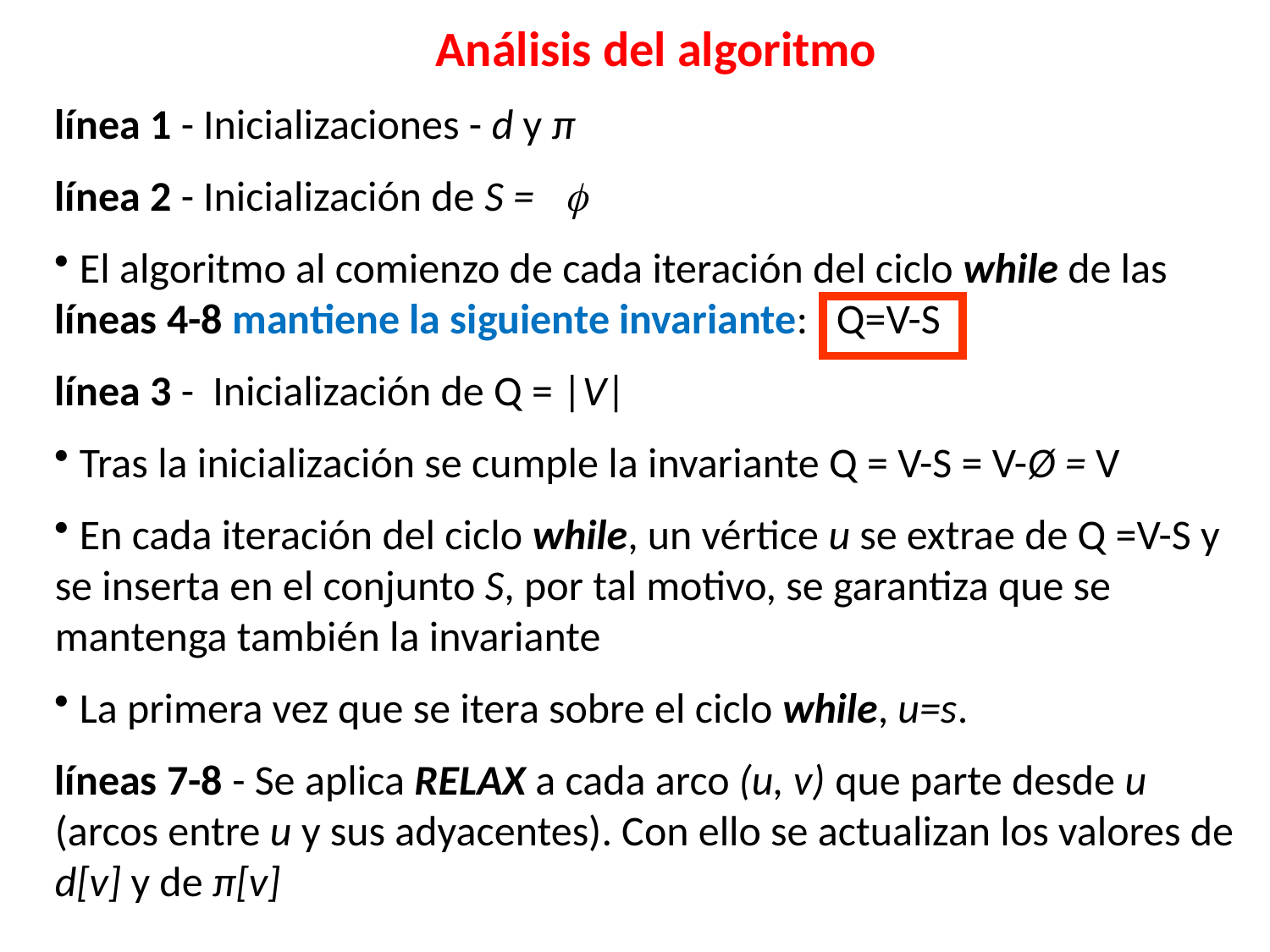

Análisis del algoritmo
línea 1 - Inicializaciones - d y π
línea 2 - Inicialización de S =  φ
 El algoritmo al comienzo de cada iteración del ciclo while de las líneas 4-8 mantiene la siguiente invariante:   Q=V-S
línea 3 -  Inicialización de Q = |V|
 Tras la inicialización se cumple la invariante Q = V-S = V-Ø = V
 En cada iteración del ciclo while, un vértice u se extrae de Q =V-S y se inserta en el conjunto S, por tal motivo, se garantiza que se mantenga también la invariante
 La primera vez que se itera sobre el ciclo while, u=s.
líneas 7-8 - Se aplica RELAX a cada arco (u, v) que parte desde u (arcos entre u y sus adyacentes). Con ello se actualizan los valores de d[v] y de π[v]